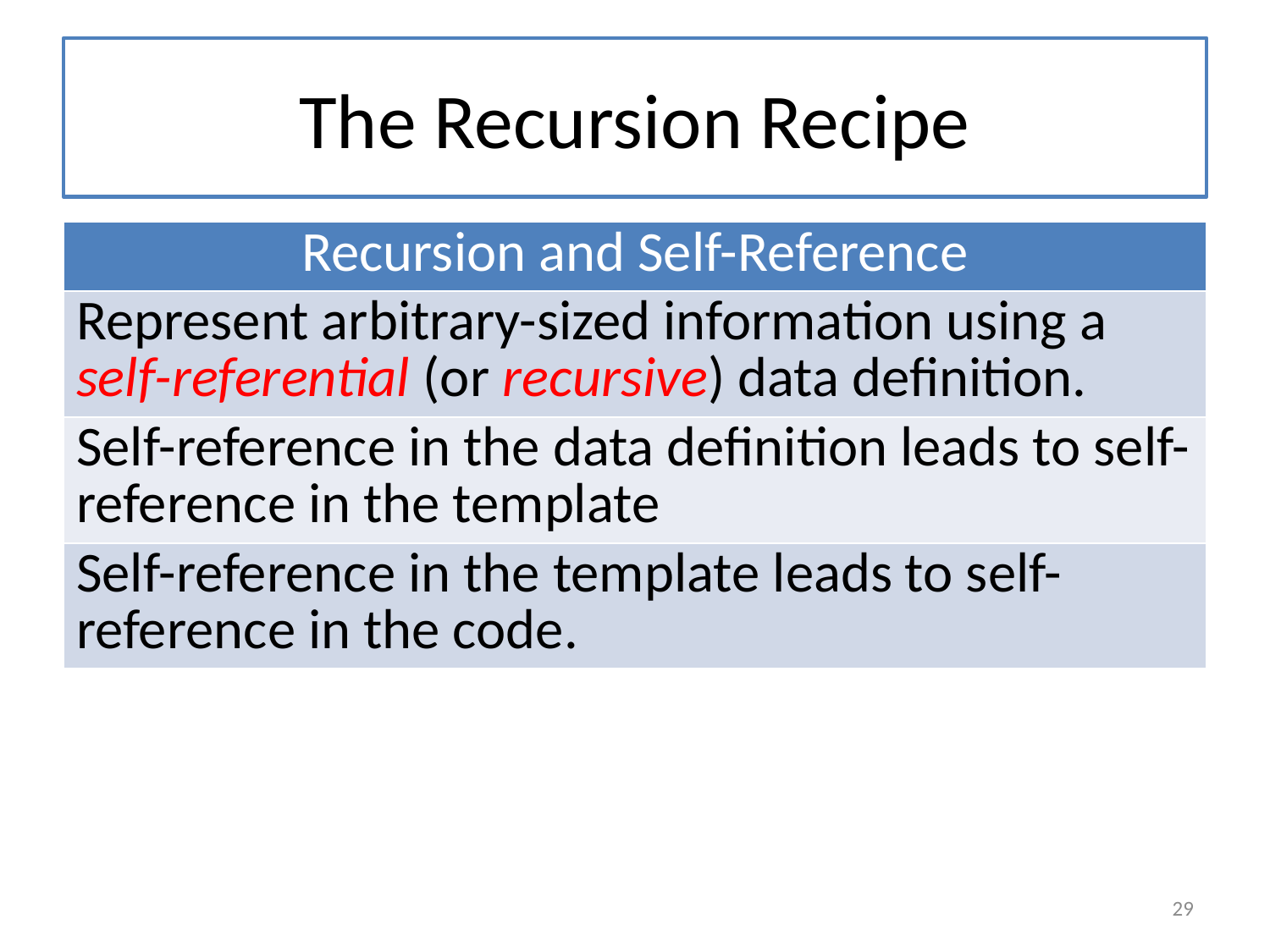

# The Recursion Recipe
| Recursion and Self-Reference |
| --- |
| Represent arbitrary-sized information using a self-referential (or recursive) data definition. |
| Self-reference in the data definition leads to self-reference in the template |
| Self-reference in the template leads to self-reference in the code. |
29